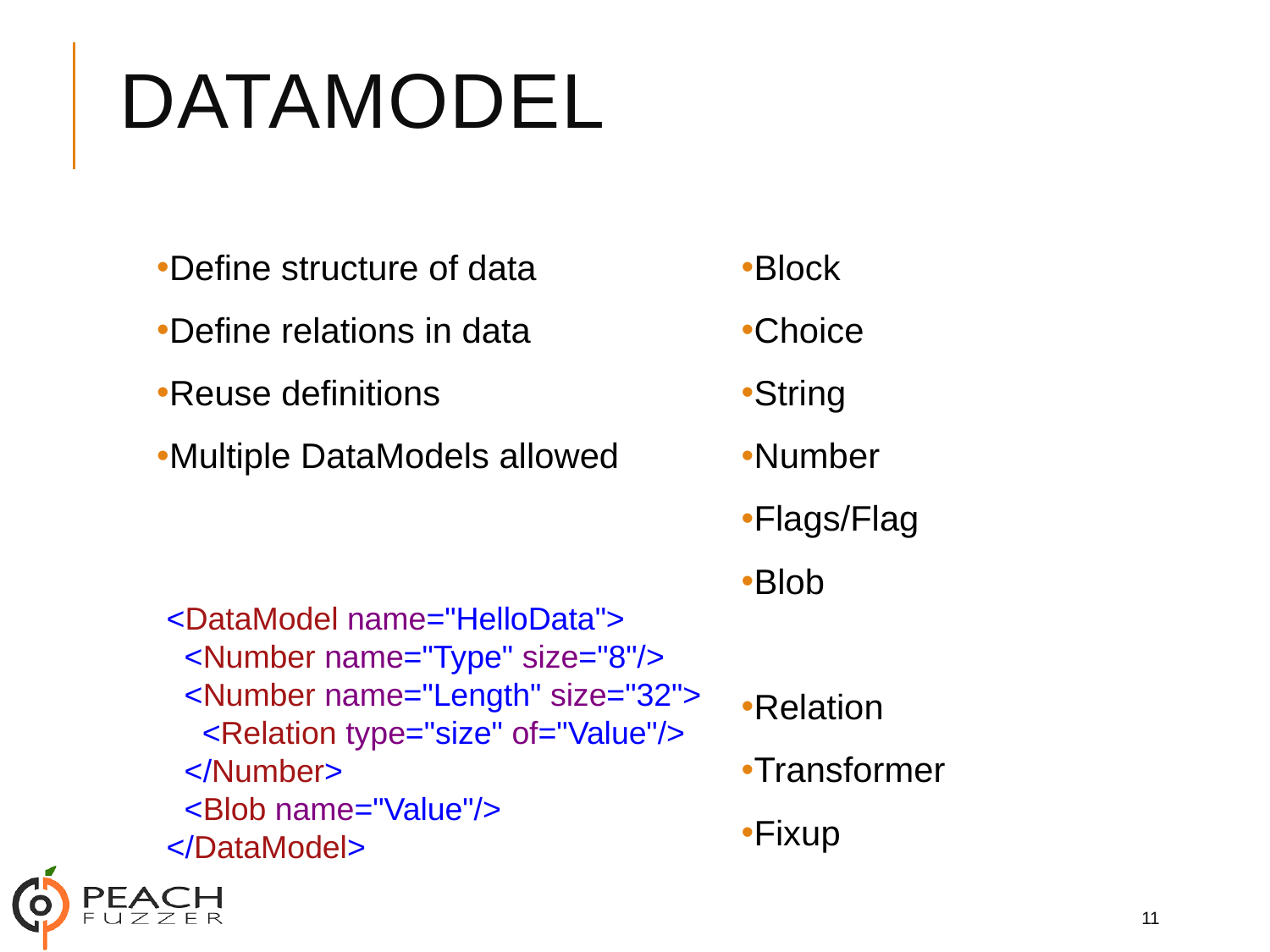

# DataModel
Define structure of data
Define relations in data
Reuse definitions
Multiple DataModels allowed

Block
Choice
String
Number
Flags/Flag
Blob

Relation
Transformer
Fixup
<DataModel name="HelloData">
  <Number name="Type" size="8"/>
  <Number name="Length" size="32">
    <Relation type="size" of="Value"/>
  </Number>
  <Blob name="Value"/>
</DataModel>
11